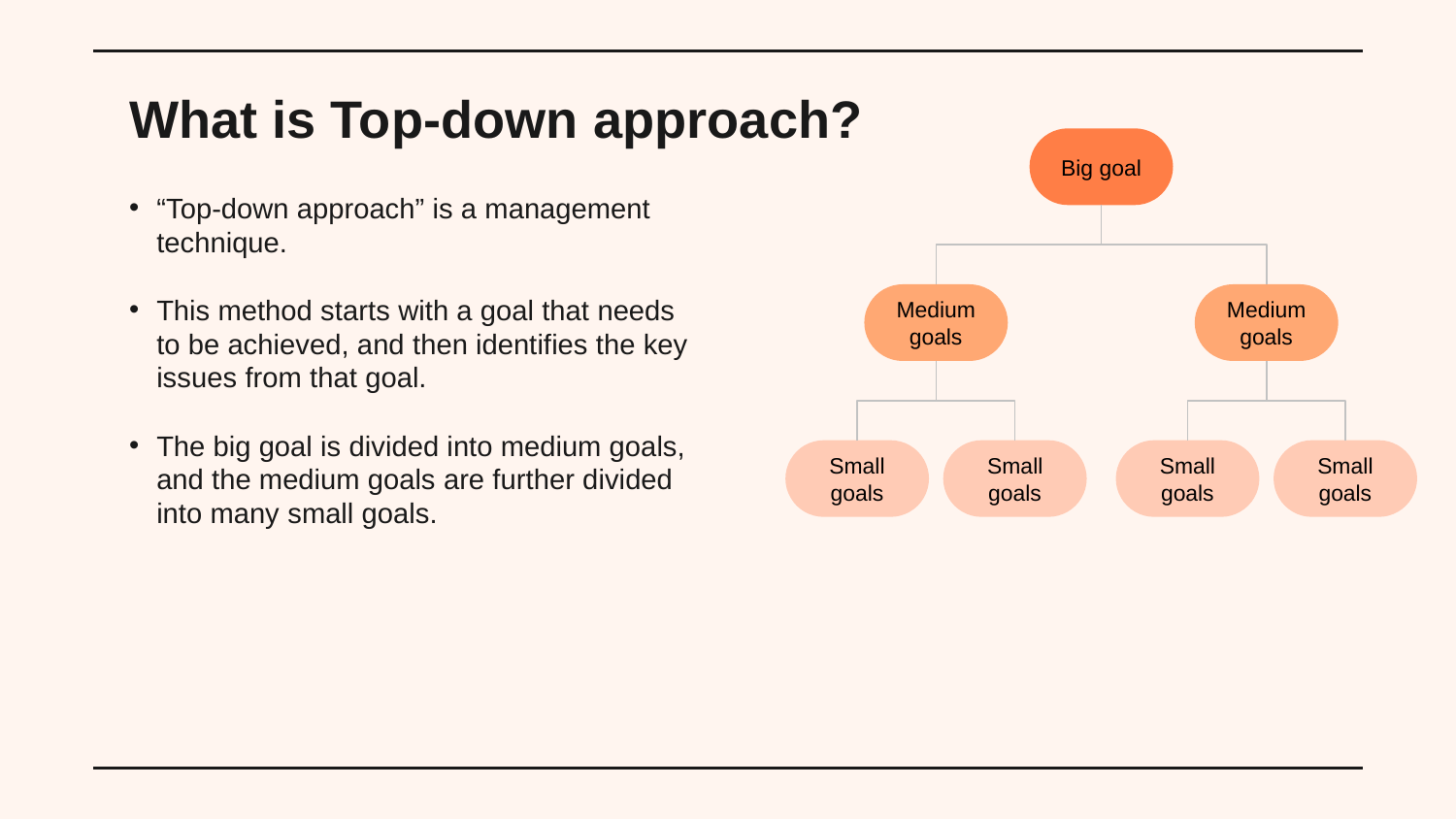

# What is Top-down approach?
Big goal
Medium goals
Medium goals
Small goals
Small goals
Small goals
Small goals
“Top-down approach” is a management technique.

This method starts with a goal that needs to be achieved, and then identifies the key issues from that goal.

The big goal is divided into medium goals, and the medium goals are further divided into many small goals.